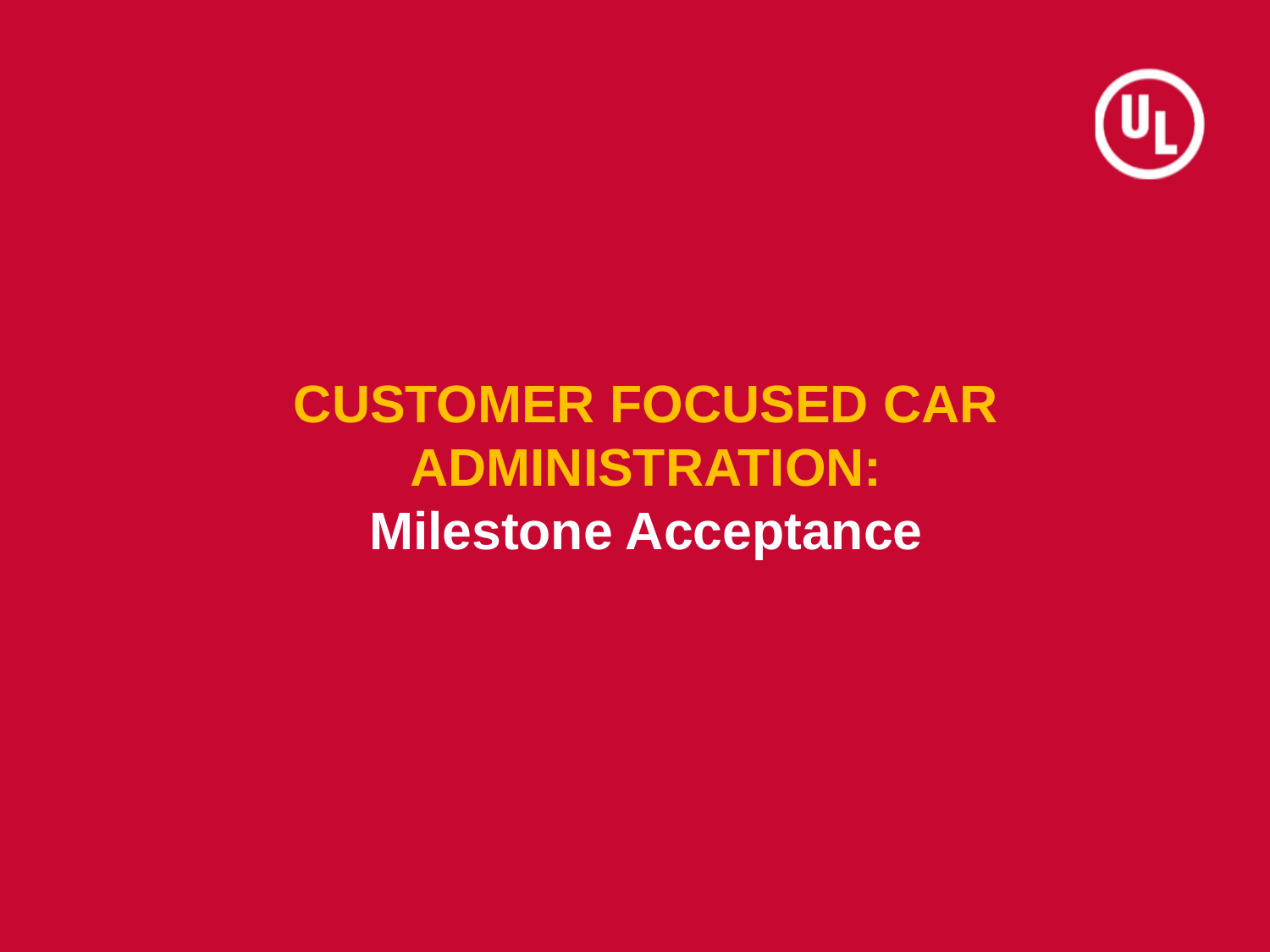

# CUSTOMER FOCUSED CAR ADMINISTRATION: Milestone Acceptance